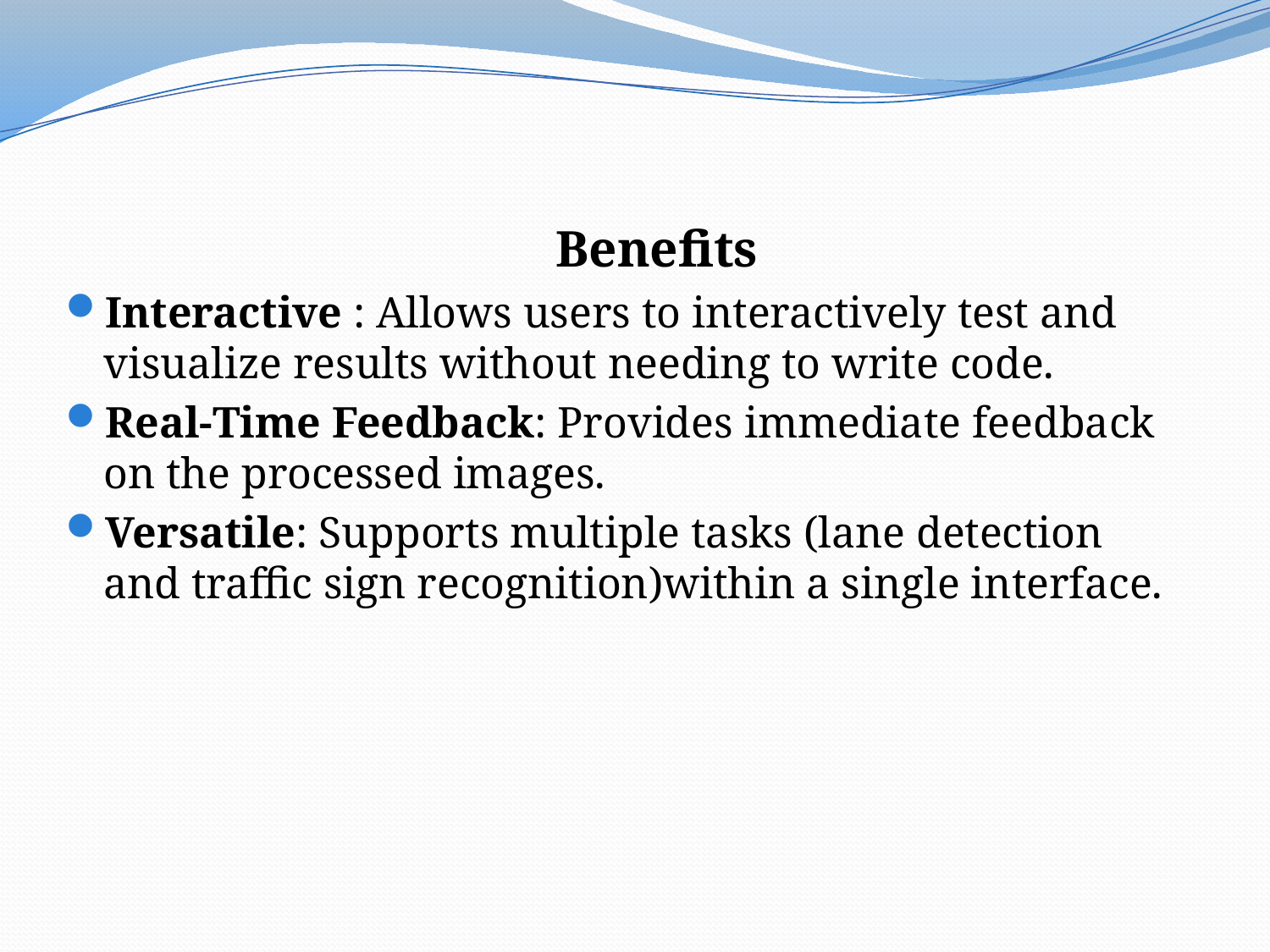

Benefits
Interactive : Allows users to interactively test and visualize results without needing to write code.
Real-Time Feedback: Provides immediate feedback on the processed images.
Versatile: Supports multiple tasks (lane detection and traffic sign recognition)within a single interface.